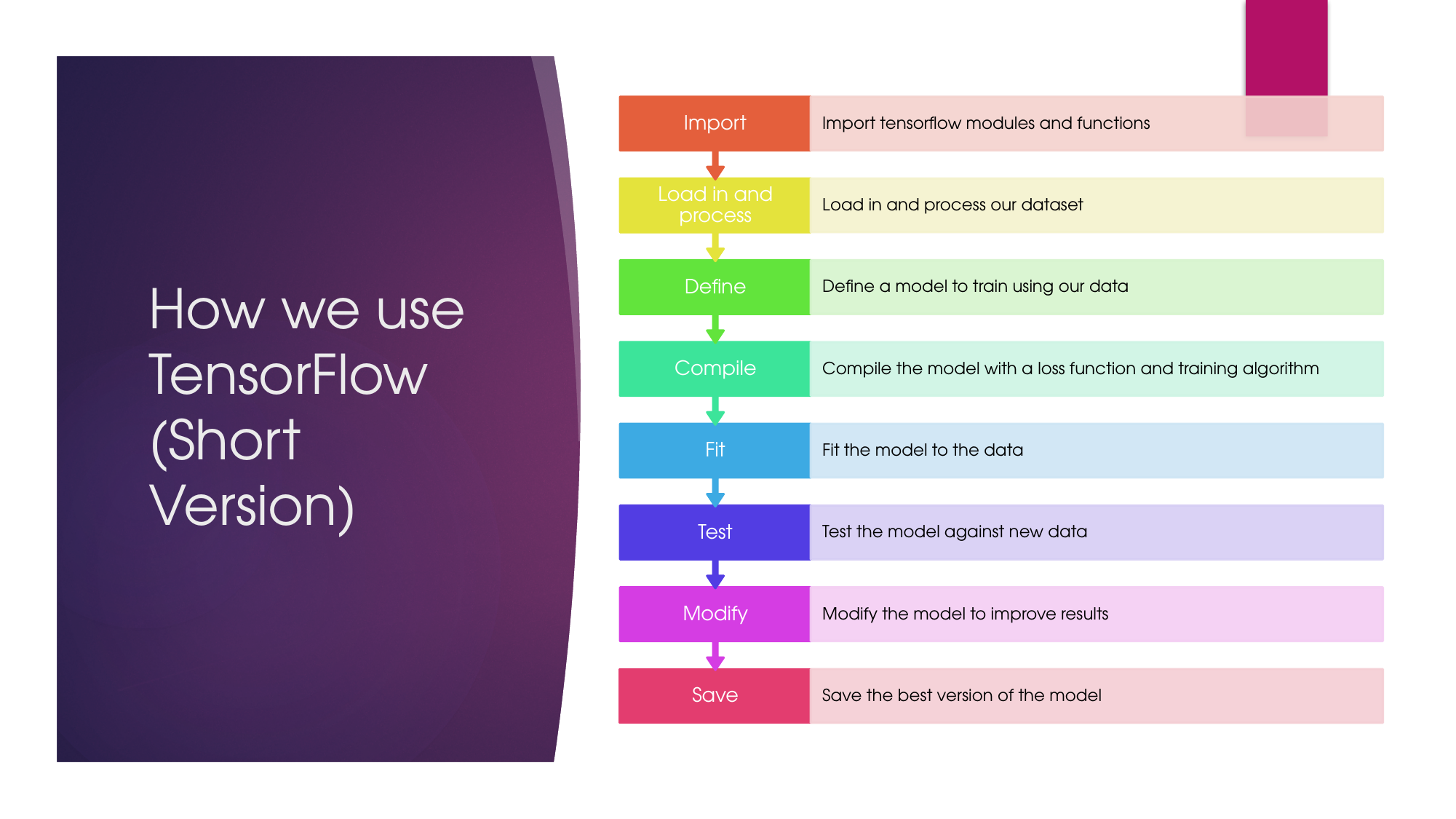

Save
Save the best version of the model
Modify
Modify the model to improve results
Test
Test the model against new data
Fit
Fit the model to the data
Compile
Compile the model with a loss function and training algorithm
Define
Define a model to train using our data
Load in and process
Load in and process our dataset
Import
Import tensorflow modules and functions
# How we use TensorFlow (Short Version)